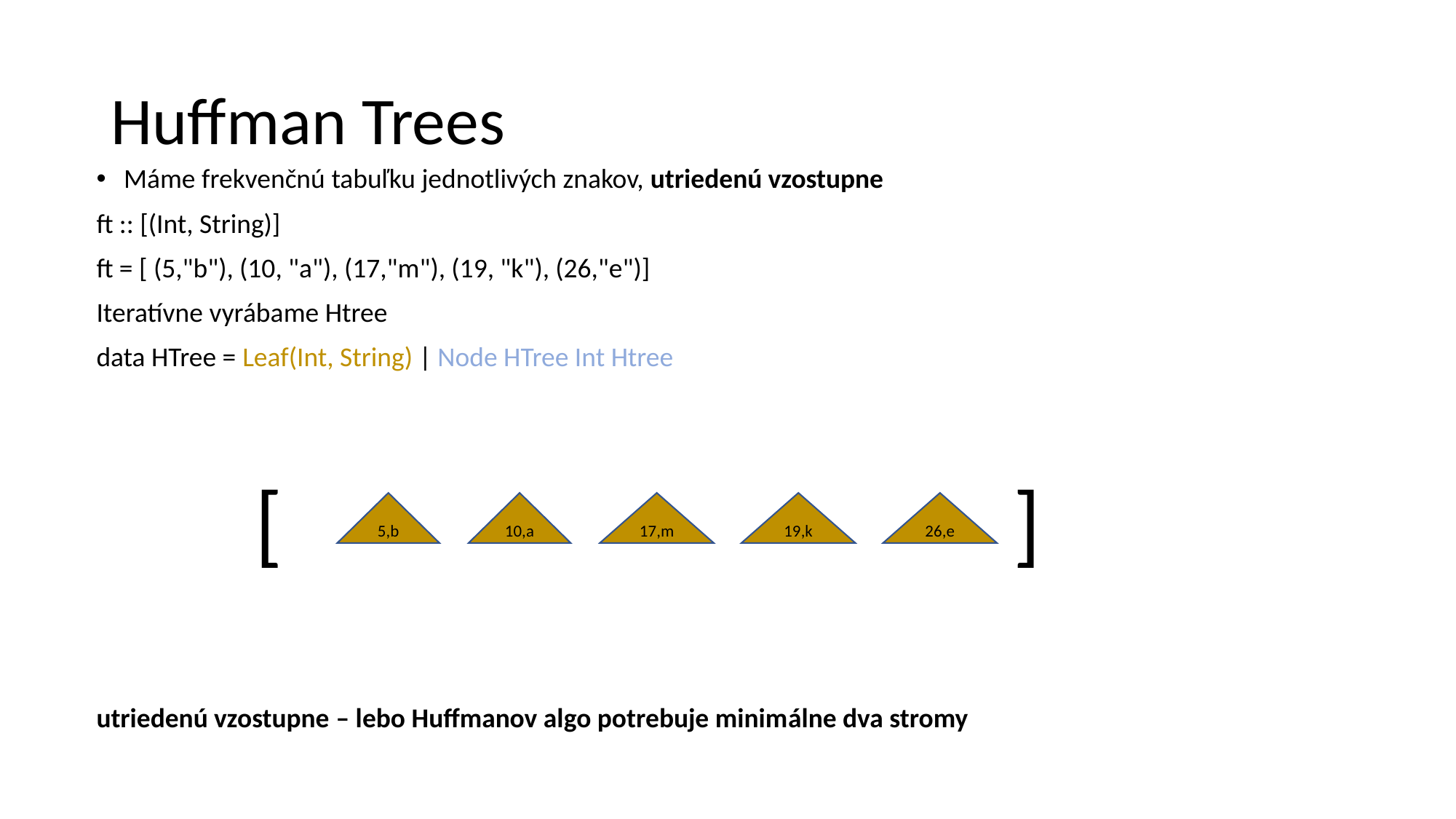

# Huffman Trees
Máme frekvenčnú tabuľku jednotlivých znakov, utriedenú vzostupne
ft :: [(Int, String)]
ft = [ (5,"b"), (10, "a"), (17,"m"), (19, "k"), (26,"e")]
Iteratívne vyrábame Htree
data HTree = Leaf(Int, String) | Node HTree Int Htree

	        [ 							       ]

utriedenú vzostupne – lebo Huffmanov algo potrebuje minimálne dva stromy
5,b
10,a
17,m
19,k
26,e